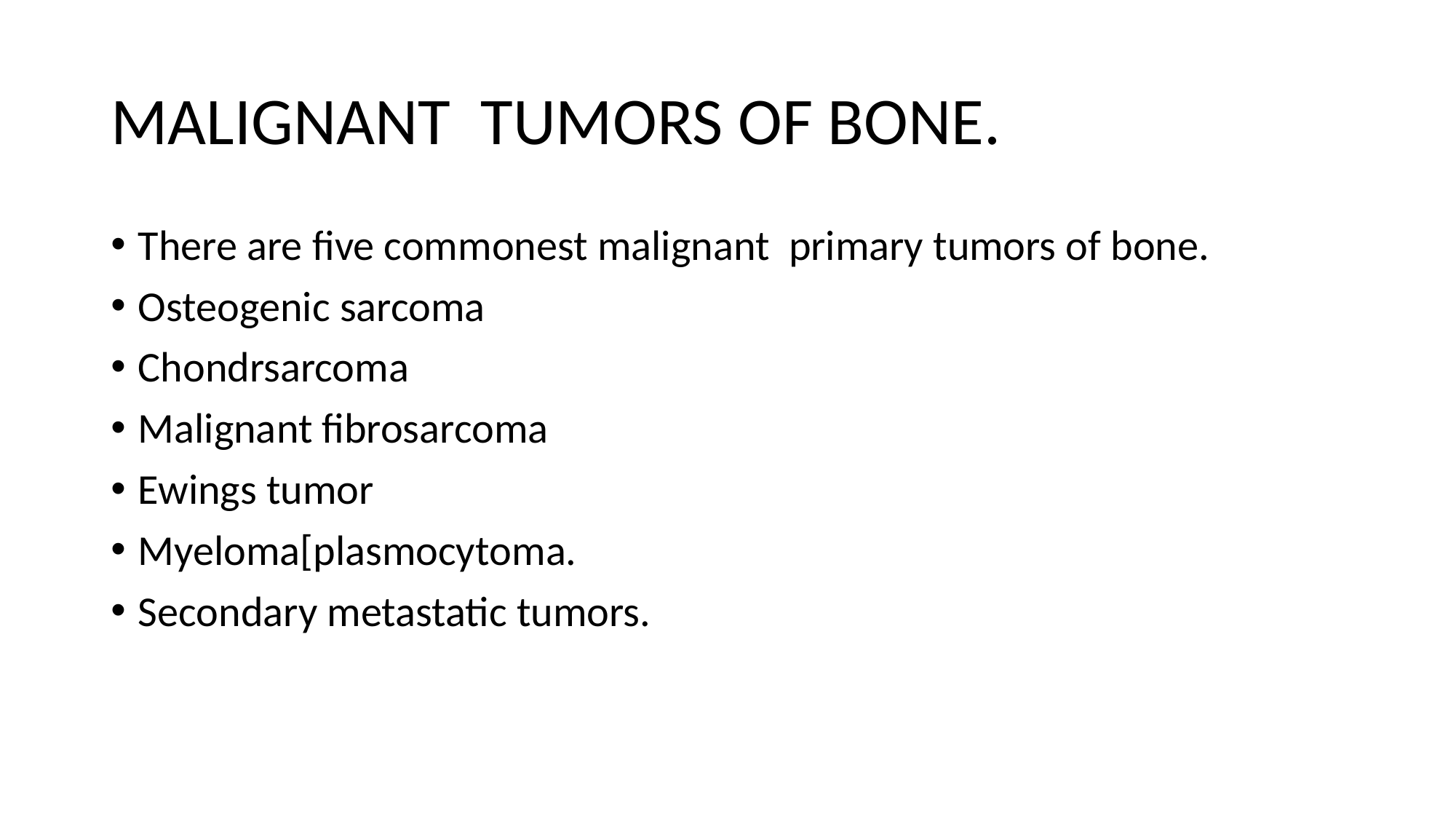

# MALIGNANT  TUMORS OF BONE.
There are five commonest malignant  primary tumors of bone.
Osteogenic sarcoma
Chondrsarcoma
Malignant fibrosarcoma
Ewings tumor
Myeloma[plasmocytoma.
Secondary metastatic tumors.